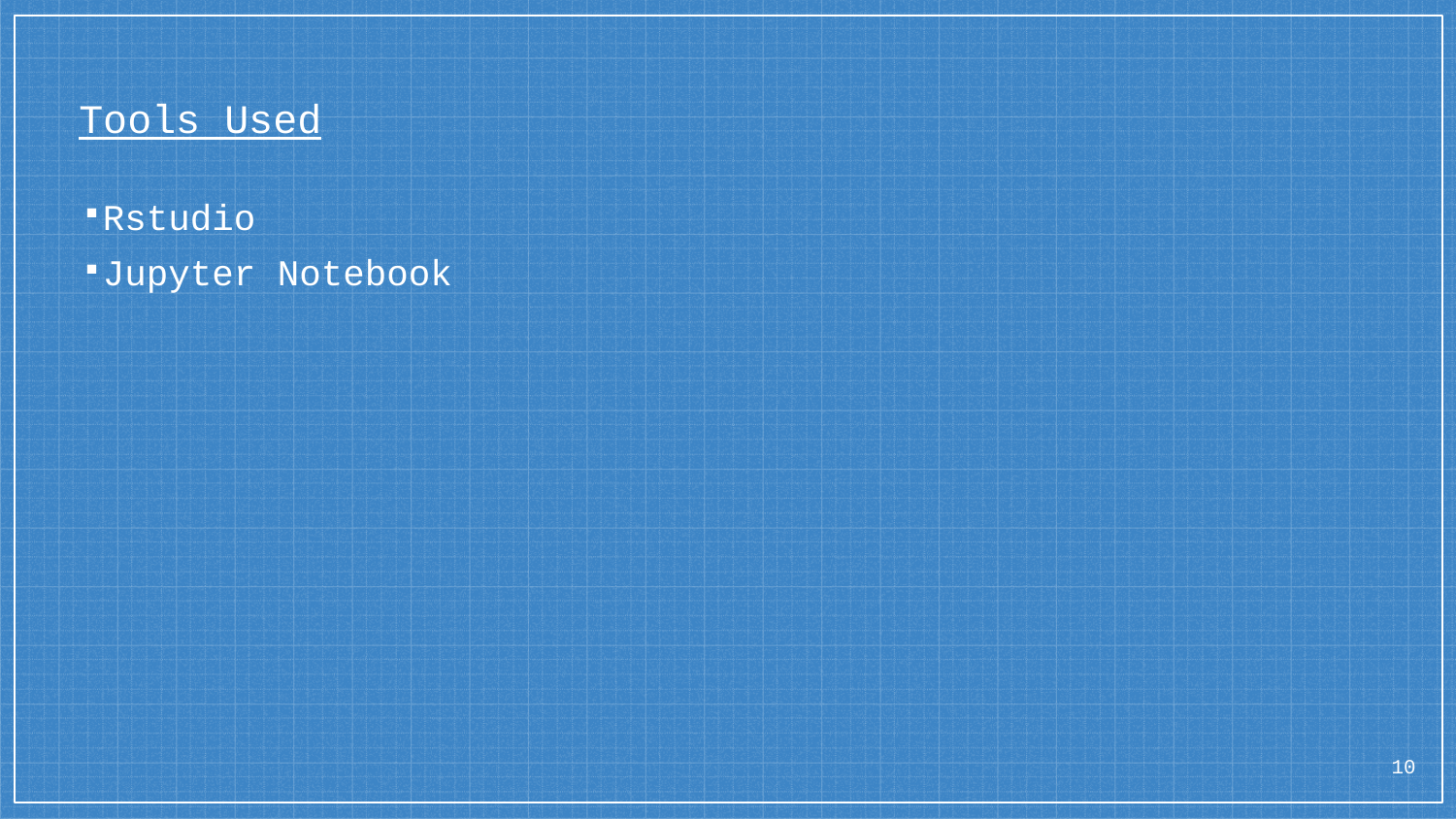

# Tools Used
Rstudio
Jupyter Notebook
10